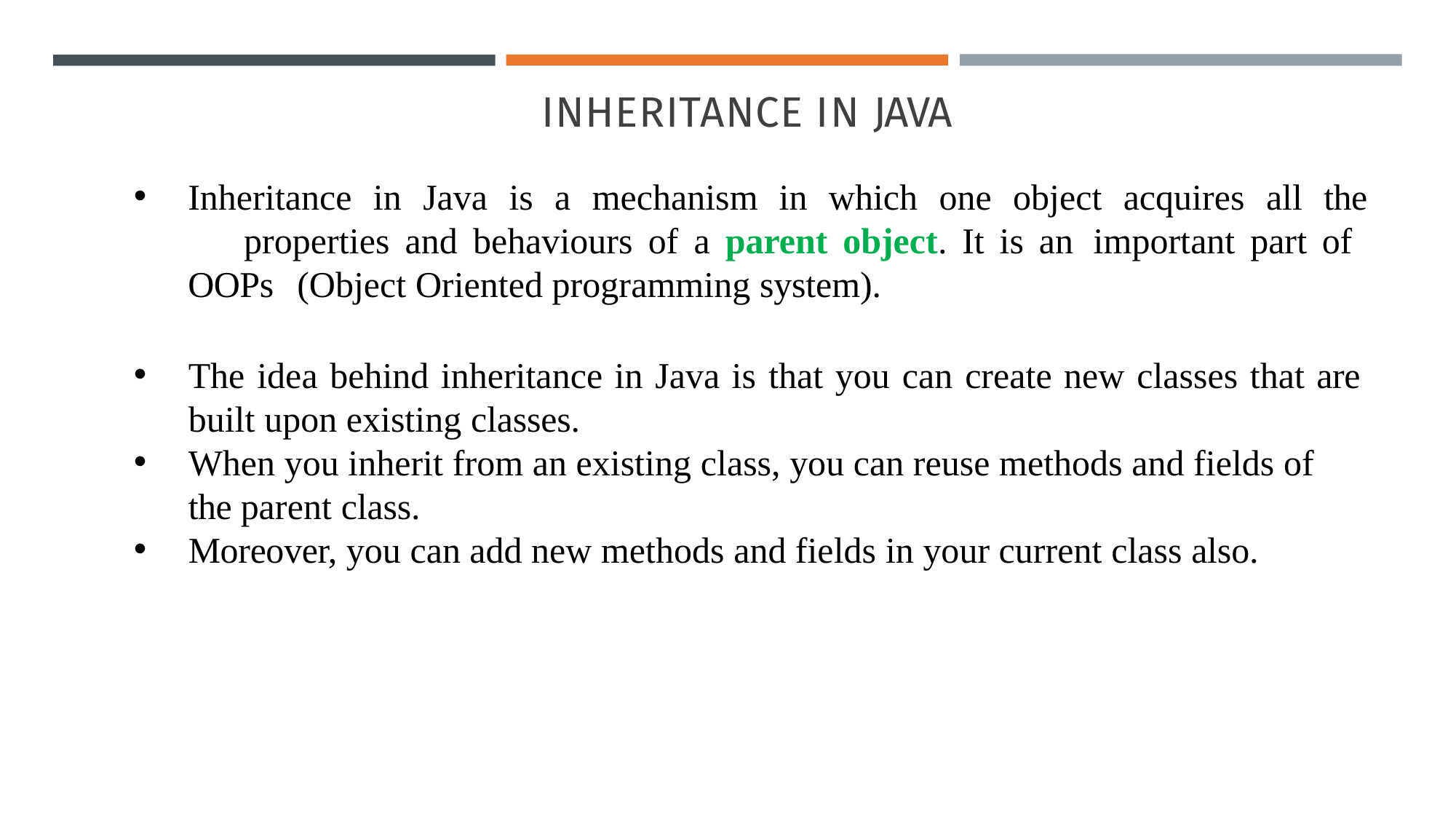

# INHERITANCE IN JAVA
Inheritance  in  Java  is  a  mechanism  in  which  one  object  acquires  all  the 	properties and behaviours of a parent object. It is an important part of  OOPs 	(Object Oriented programming system).

The idea behind inheritance in Java is that you can create new classes that are built upon existing classes.
When you inherit from an existing class, you can reuse methods and fields of the parent class.
Moreover, you can add new methods and fields in your current class also.